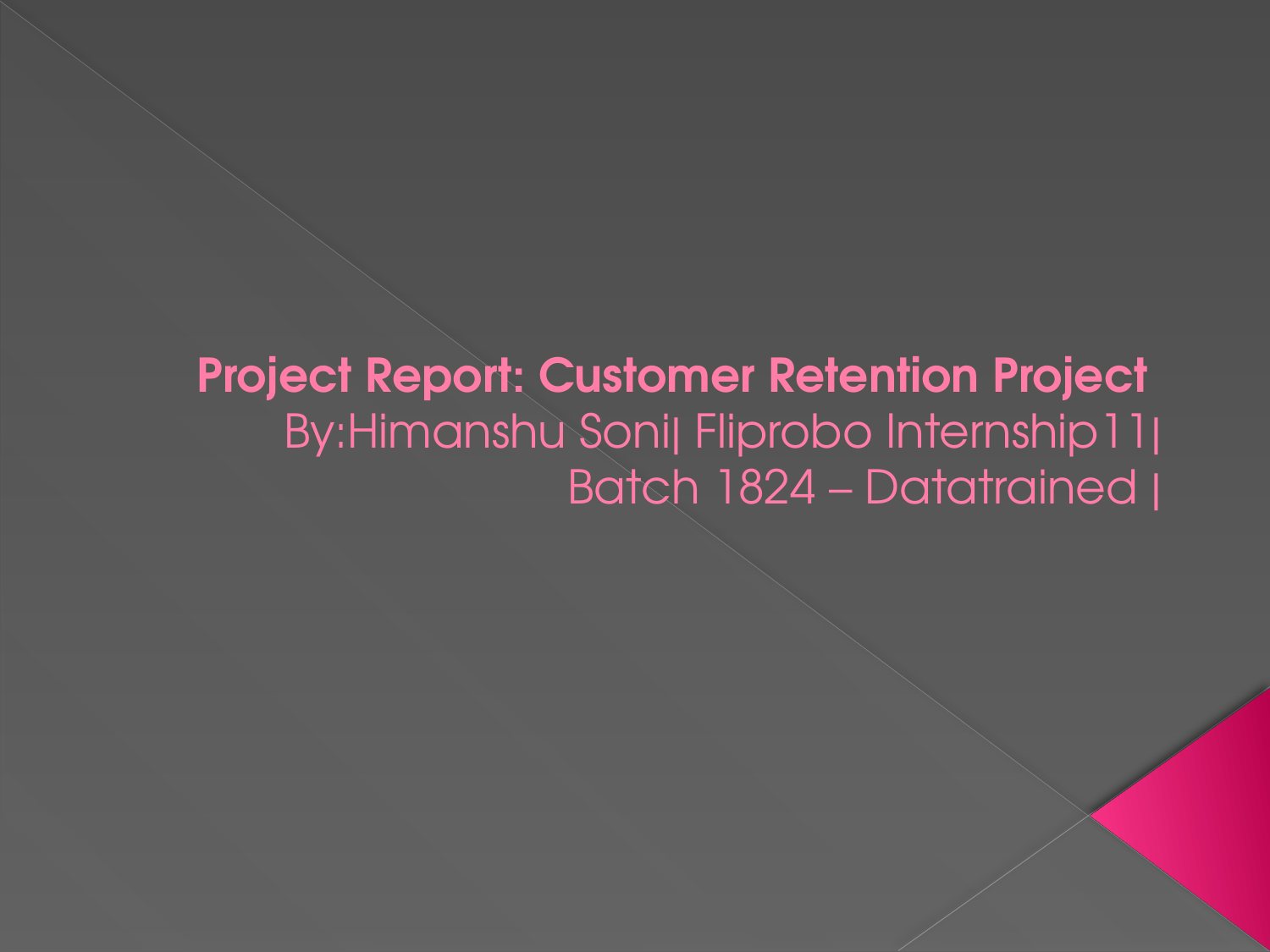

# Project Report: Customer Retention Project By:Himanshu Soni| Fliprobo Internship11| Batch 1824 – Datatrained |